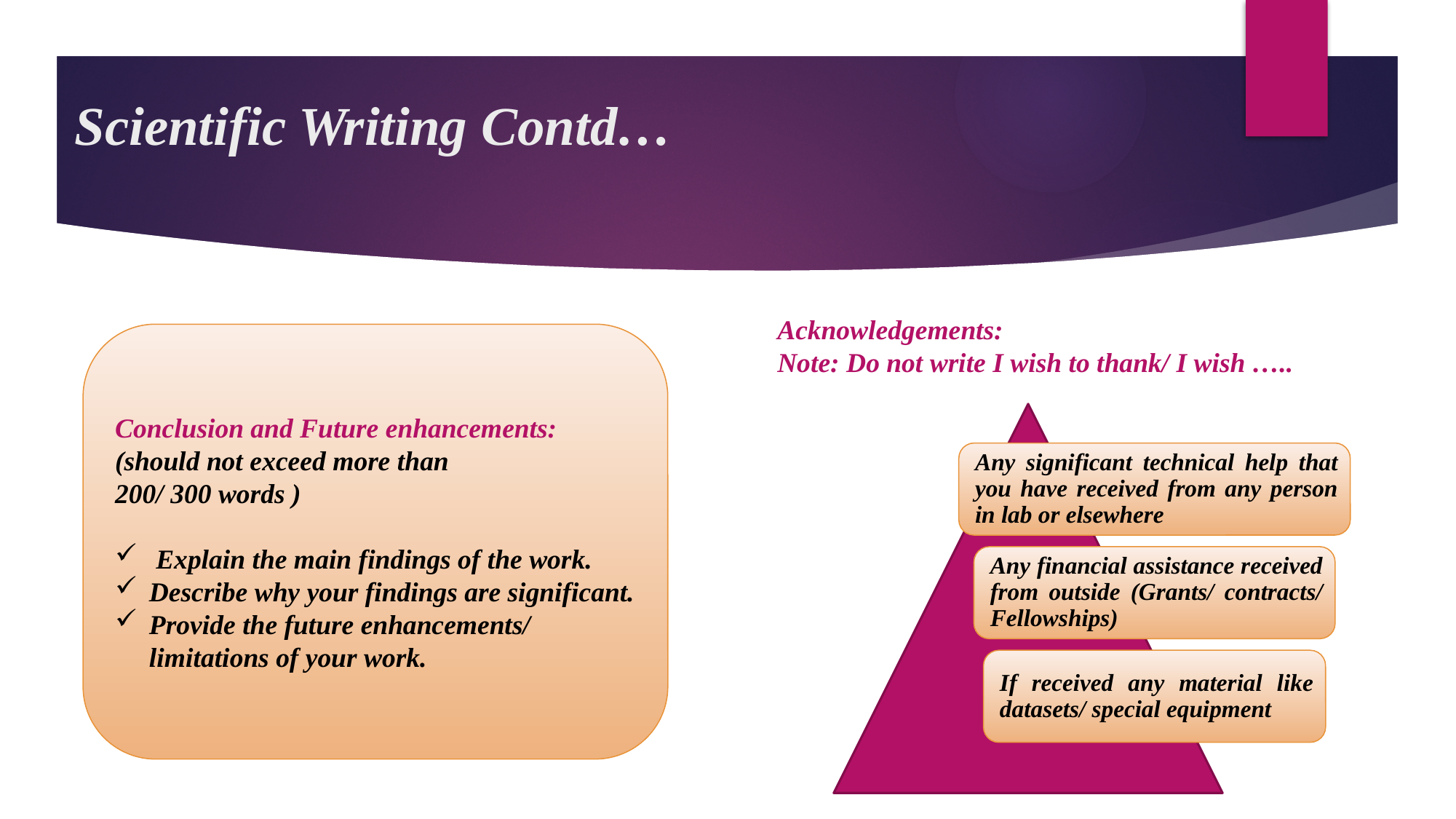

# Scientific Writing Contd…
Acknowledgements:
Note: Do not write I wish to thank/ I wish …..
Conclusion and Future enhancements: (should not exceed more than
200/ 300 words )

 Explain the main findings of the work.
Describe why your findings are significant.
Provide the future enhancements/ limitations of your work.
Any significant technical help that you have received from any person in lab or elsewhere
Any financial assistance received from outside (Grants/ contracts/ Fellowships)
If received any material like datasets/ special equipment